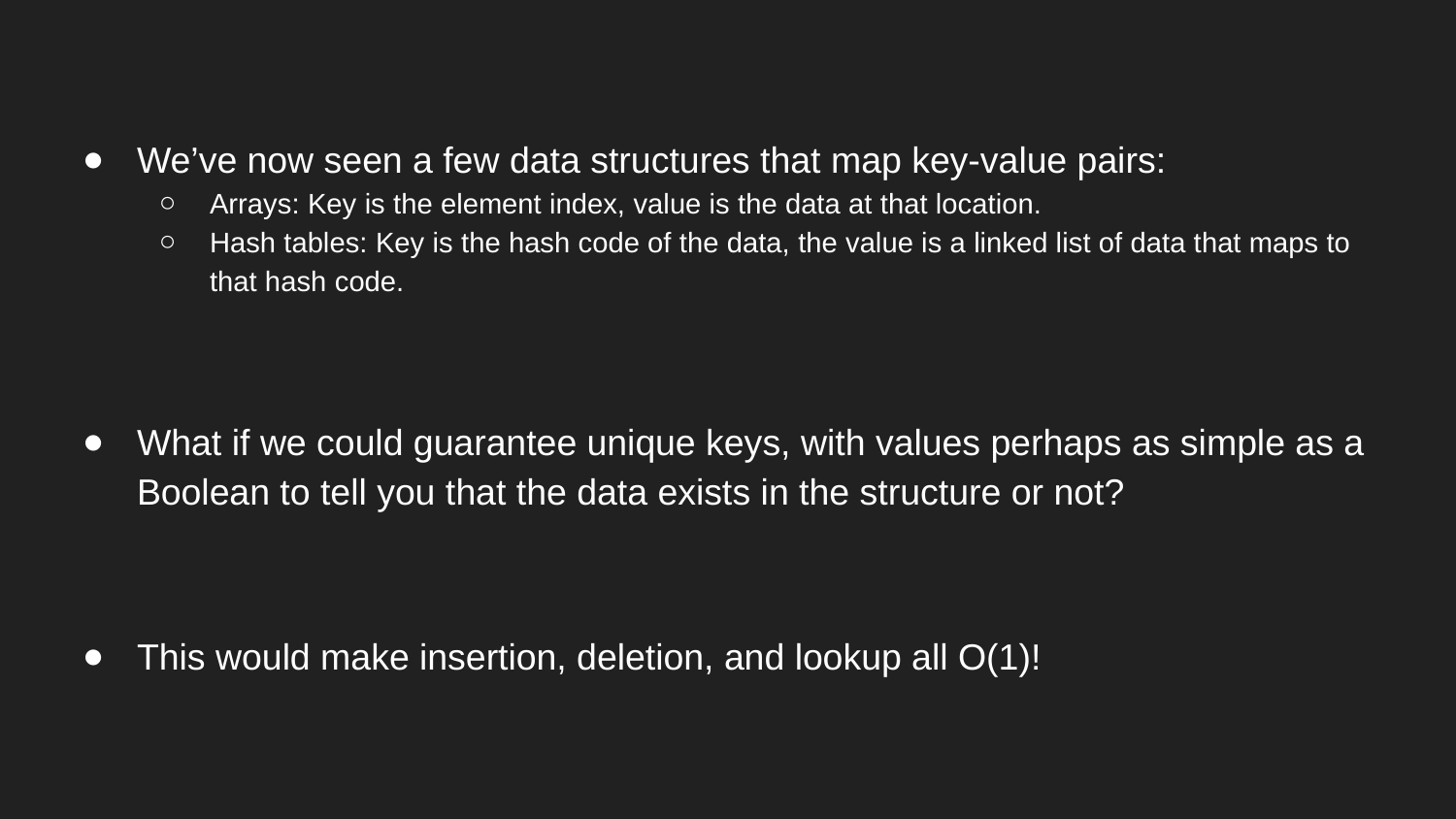

We’ve now seen a few data structures that map key-value pairs:
Arrays: Key is the element index, value is the data at that location.
Hash tables: Key is the hash code of the data, the value is a linked list of data that maps to that hash code.

What if we could guarantee unique keys, with values perhaps as simple as a Boolean to tell you that the data exists in the structure or not?

This would make insertion, deletion, and lookup all O(1)!